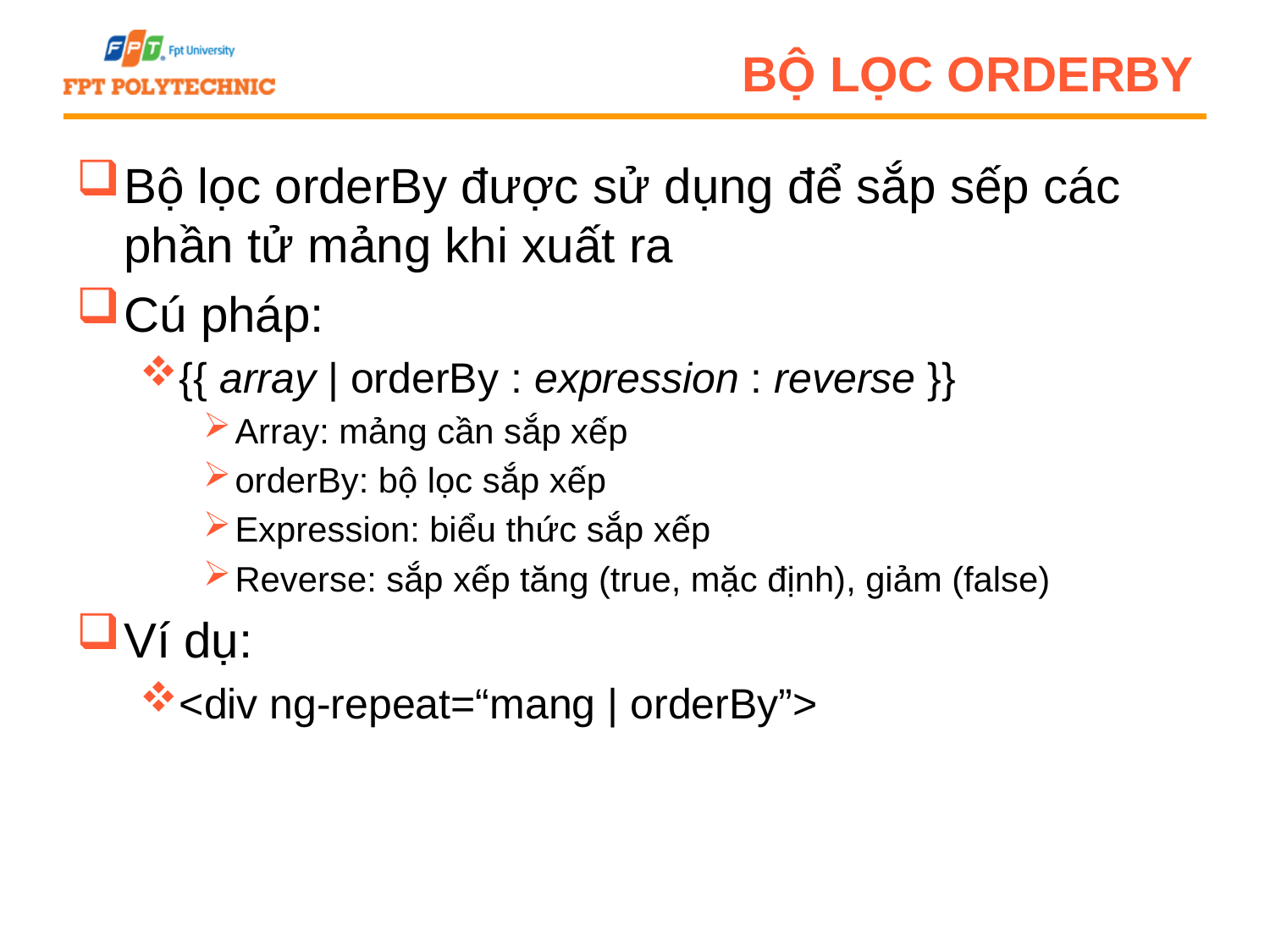

# Bộ lọc orderBy
Bộ lọc orderBy được sử dụng để sắp sếp các phần tử mảng khi xuất ra
Cú pháp:
{{ array | orderBy : expression : reverse }}
Array: mảng cần sắp xếp
orderBy: bộ lọc sắp xếp
Expression: biểu thức sắp xếp
Reverse: sắp xếp tăng (true, mặc định), giảm (false)
Ví dụ:
<div ng-repeat=“mang | orderBy”>